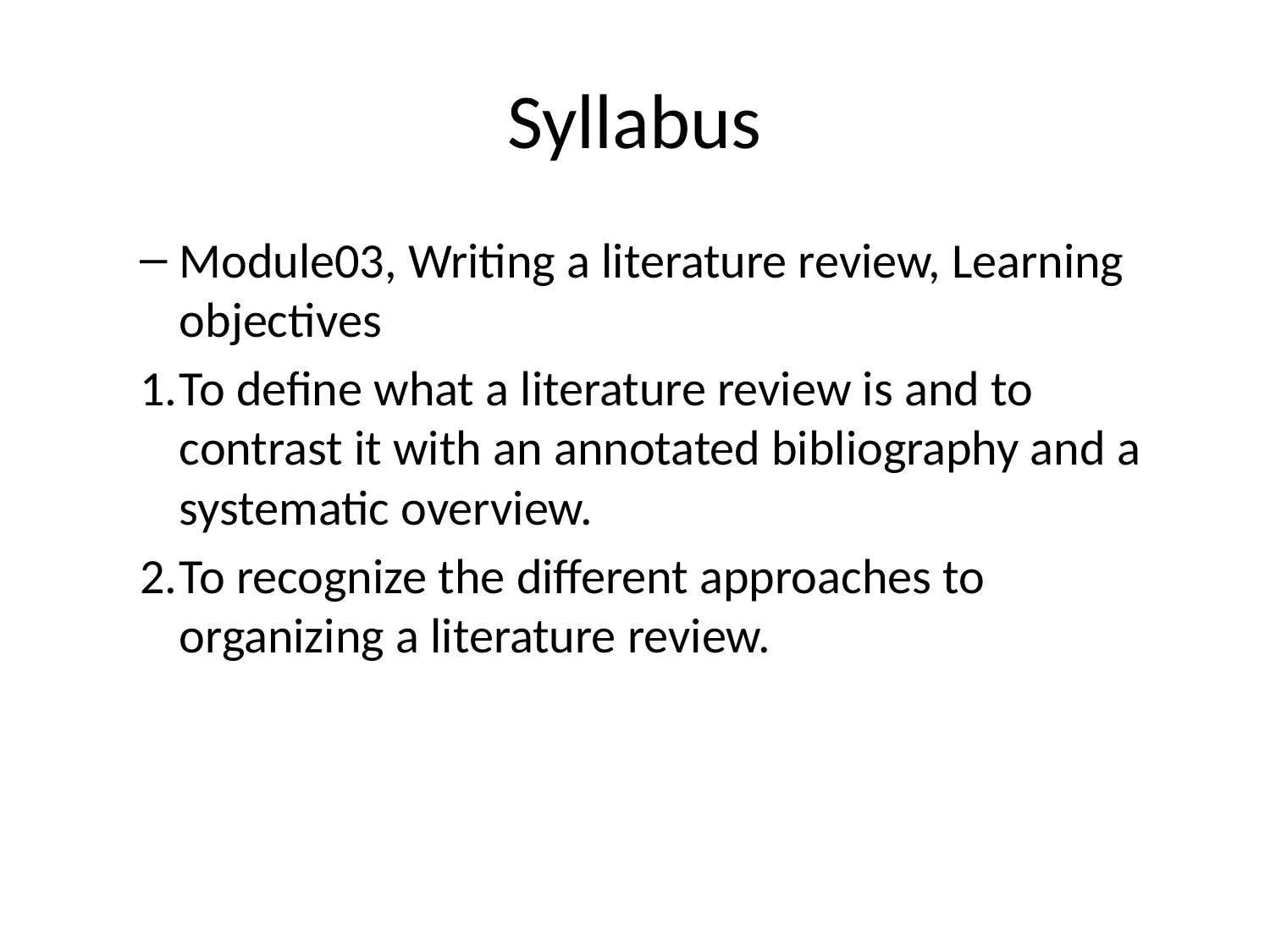

# Syllabus
Module03, Writing a literature review, Learning objectives
To define what a literature review is and to contrast it with an annotated bibliography and a systematic overview.
To recognize the different approaches to organizing a literature review.